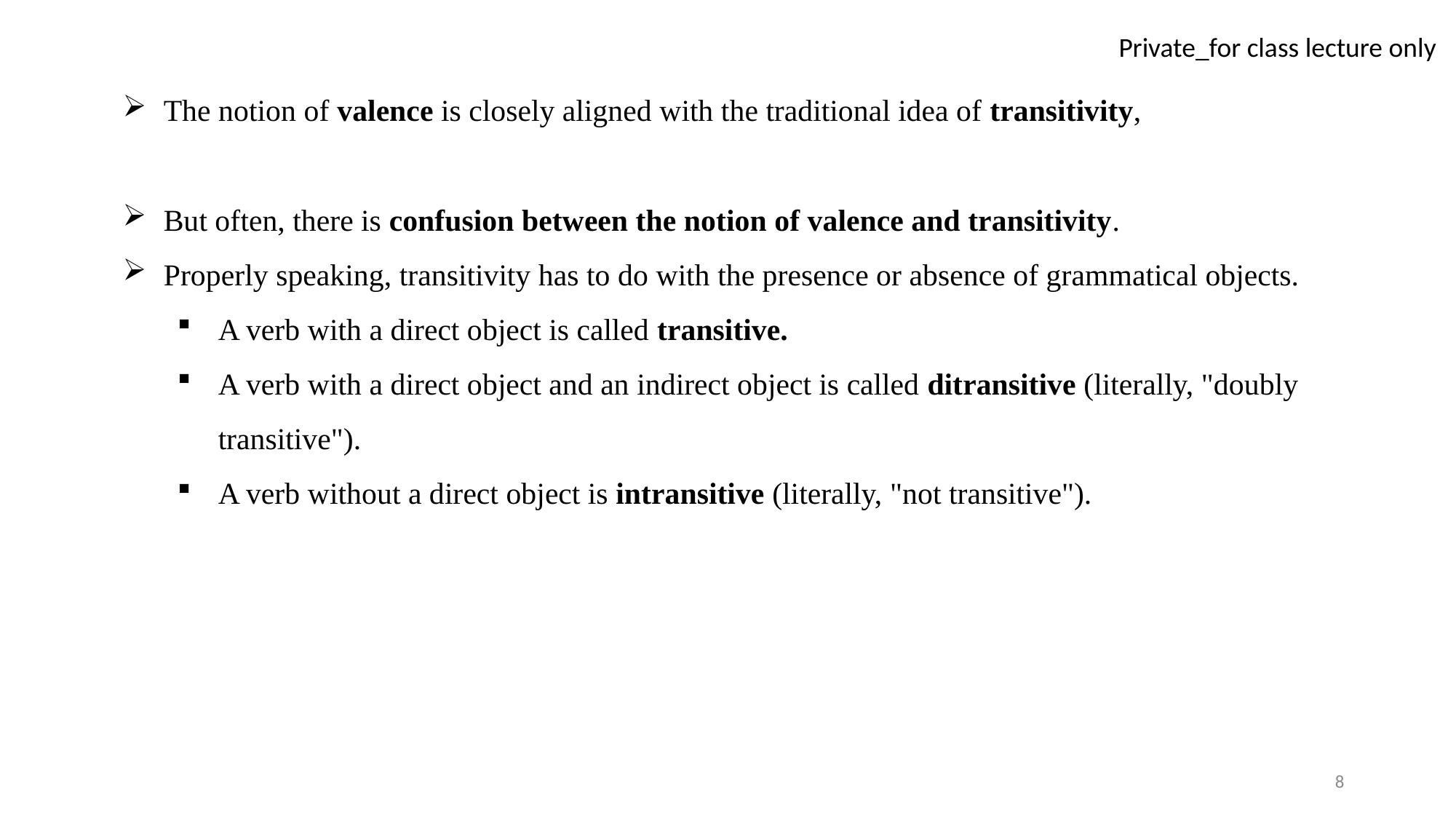

The notion of valence is closely aligned with the traditional idea of transitivity,

But often, there is confusion between the notion of valence and transitivity.
Properly speaking, transitivity has to do with the presence or absence of grammatical objects.
A verb with a direct object is called transitive.
A verb with a direct object and an indirect object is called ditransitive (literally, "doubly transitive").
A verb without a direct object is intransitive (literally, "not transitive").

8